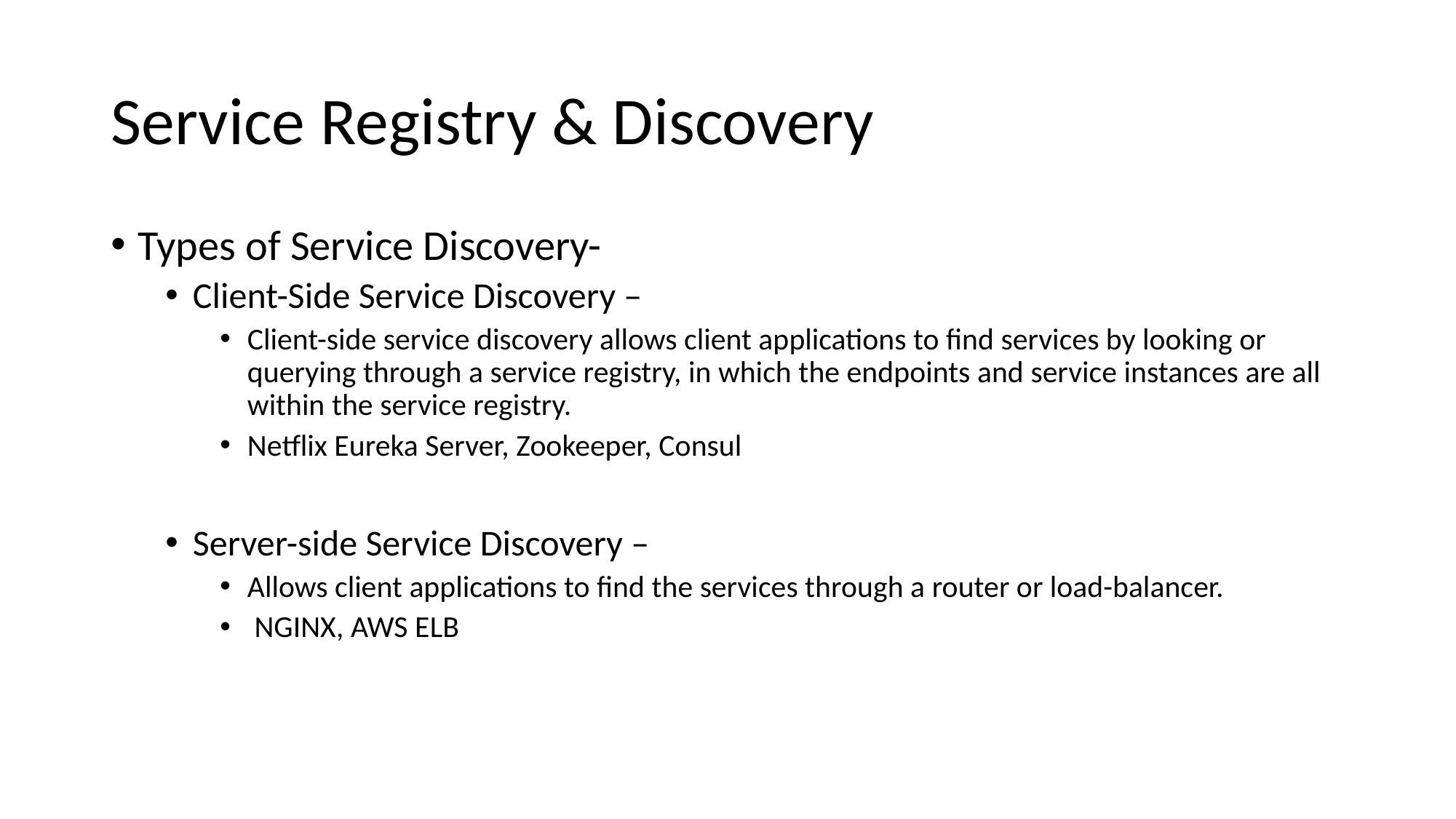

# Service Registry & Discovery
Types of Service Discovery-
Client-Side Service Discovery –
Client-side service discovery allows client applications to find services by looking or querying through a service registry, in which the endpoints and service instances are all within the service registry.
Netflix Eureka Server, Zookeeper, Consul

Server-side Service Discovery –
Allows client applications to find the services through a router or load-balancer.
 NGINX, AWS ELB